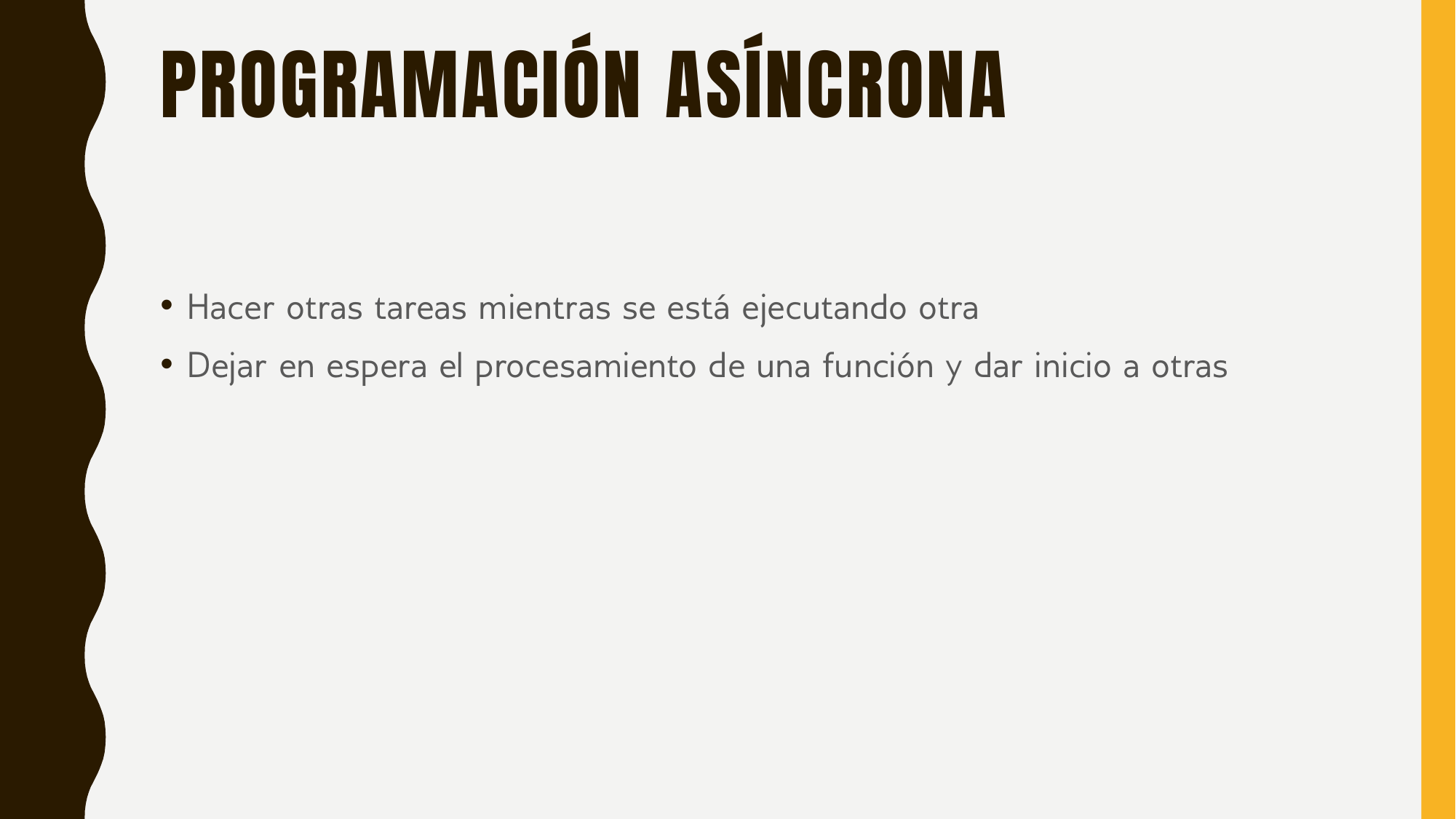

# Programación asíncrona
Hacer otras tareas mientras se está ejecutando otra
Dejar en espera el procesamiento de una función y dar inicio a otras